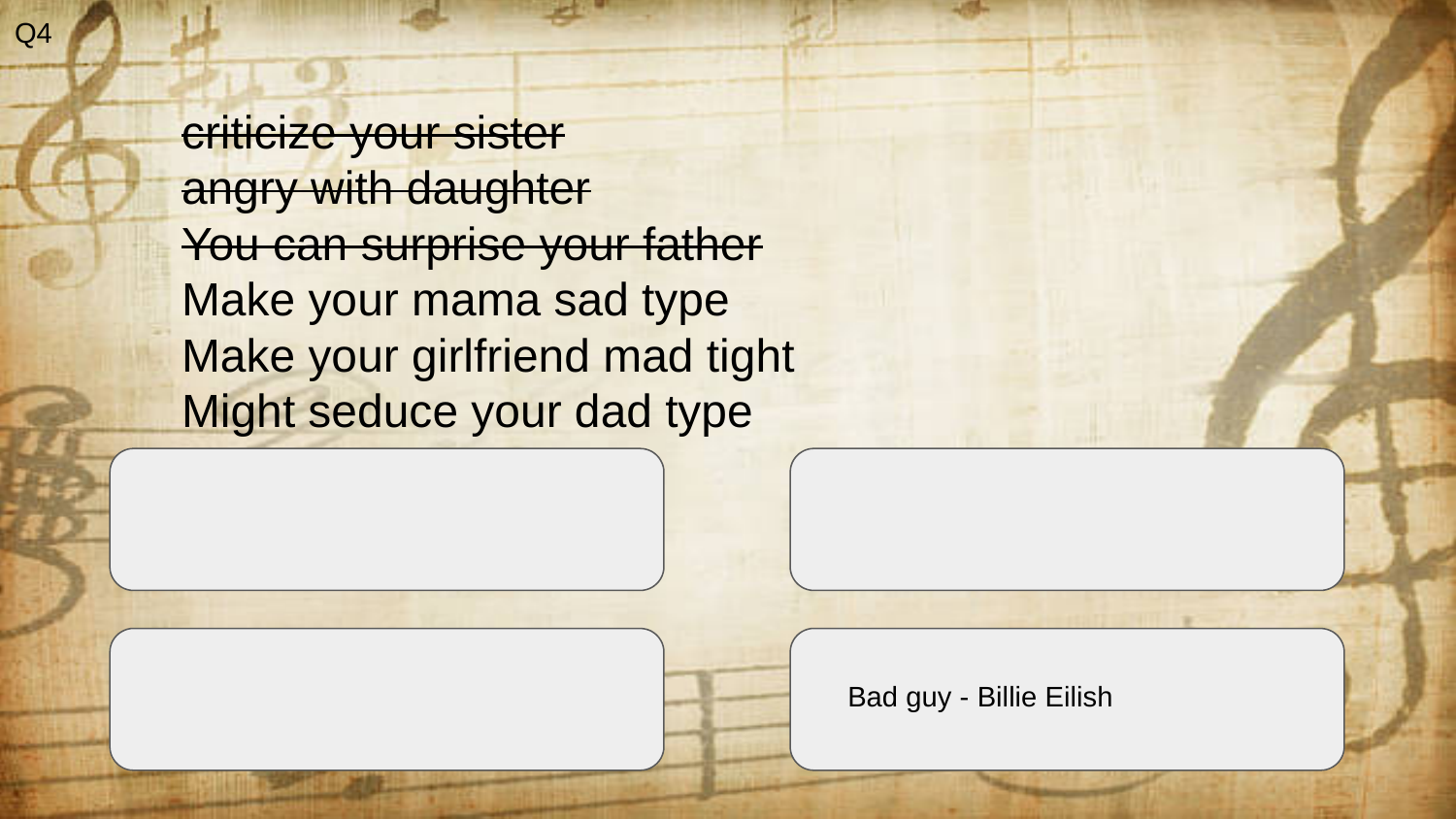

Q4
criticize your sister
angry with daughter
You can surprise your father
Make your mama sad type
Make your girlfriend mad tight
Might seduce your dad type

Bad guy - Billie Eilish